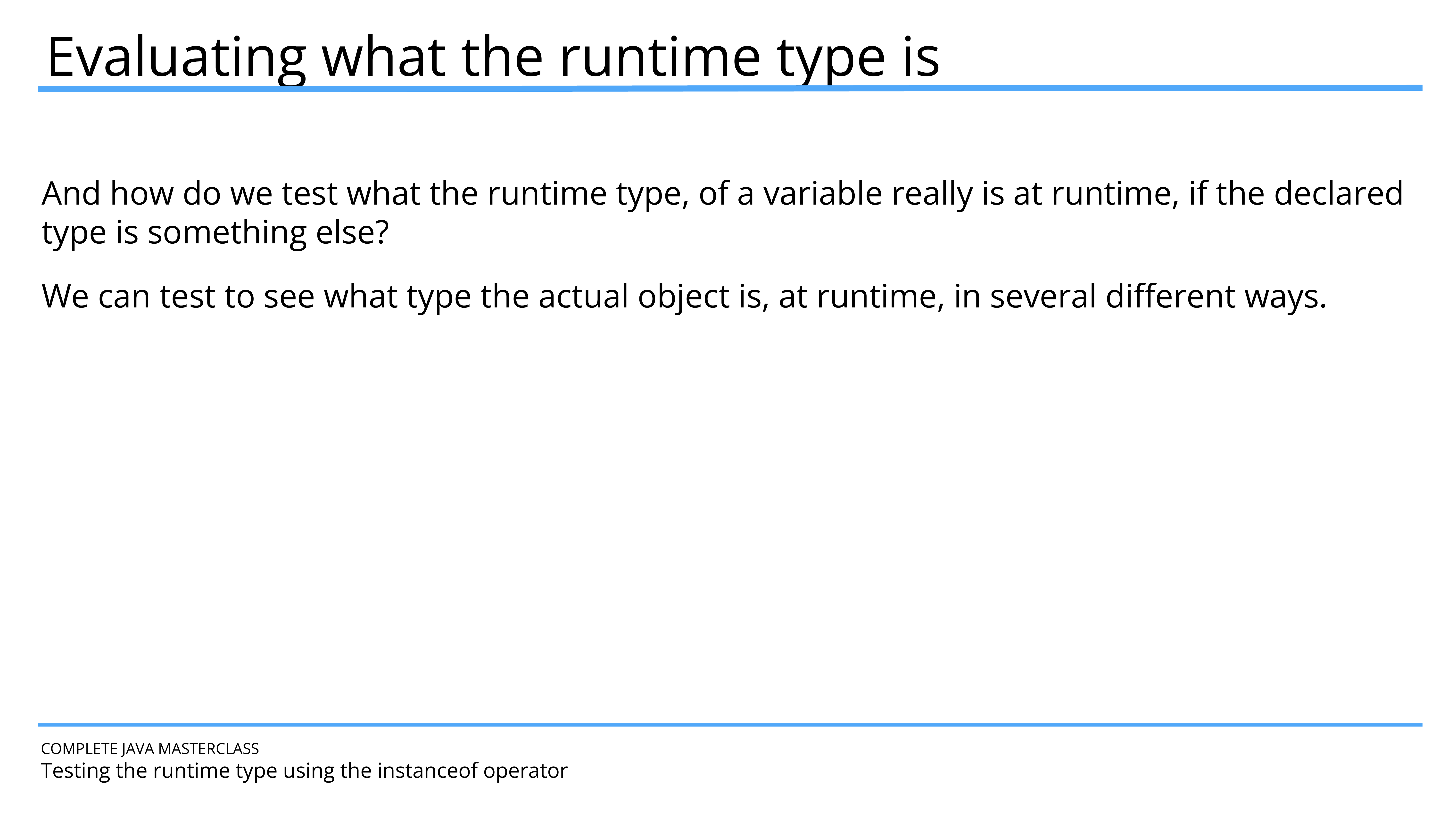

Evaluating what the runtime type is

And how do we test what the runtime type, of a variable really is at runtime, if the declared type is something else?
We can test to see what type the actual object is, at runtime, in several different ways.

COMPLETE JAVA MASTERCLASS
Testing the runtime type using the instanceof operator